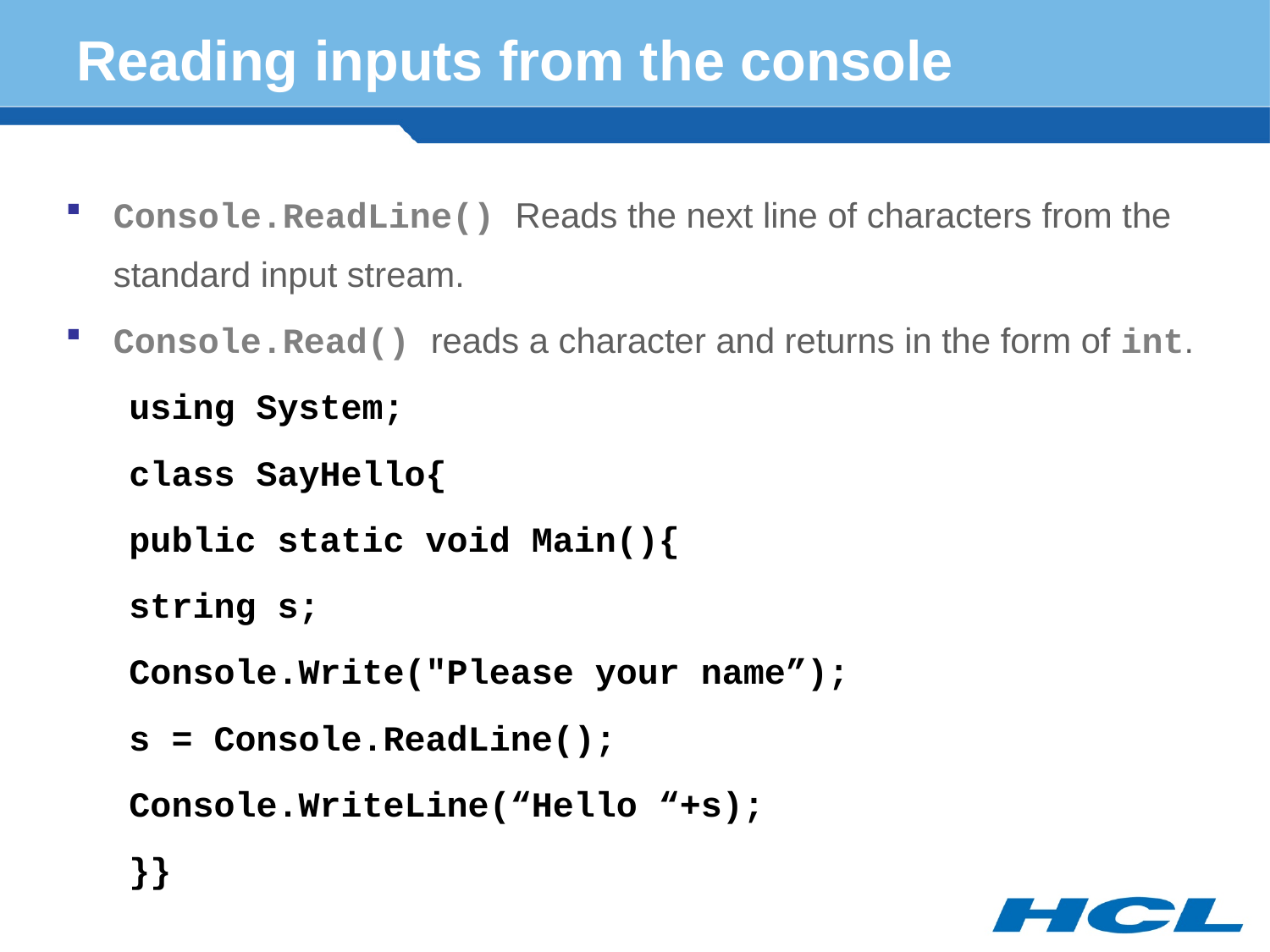

# Reading inputs from the console
Console.ReadLine() Reads the next line of characters from the standard input stream.
Console.Read() reads a character and returns in the form of int.
using System;
class SayHello{
public static void Main(){
string s;
Console.Write("Please your name”);
s = Console.ReadLine();
Console.WriteLine(“Hello “+s);
}}